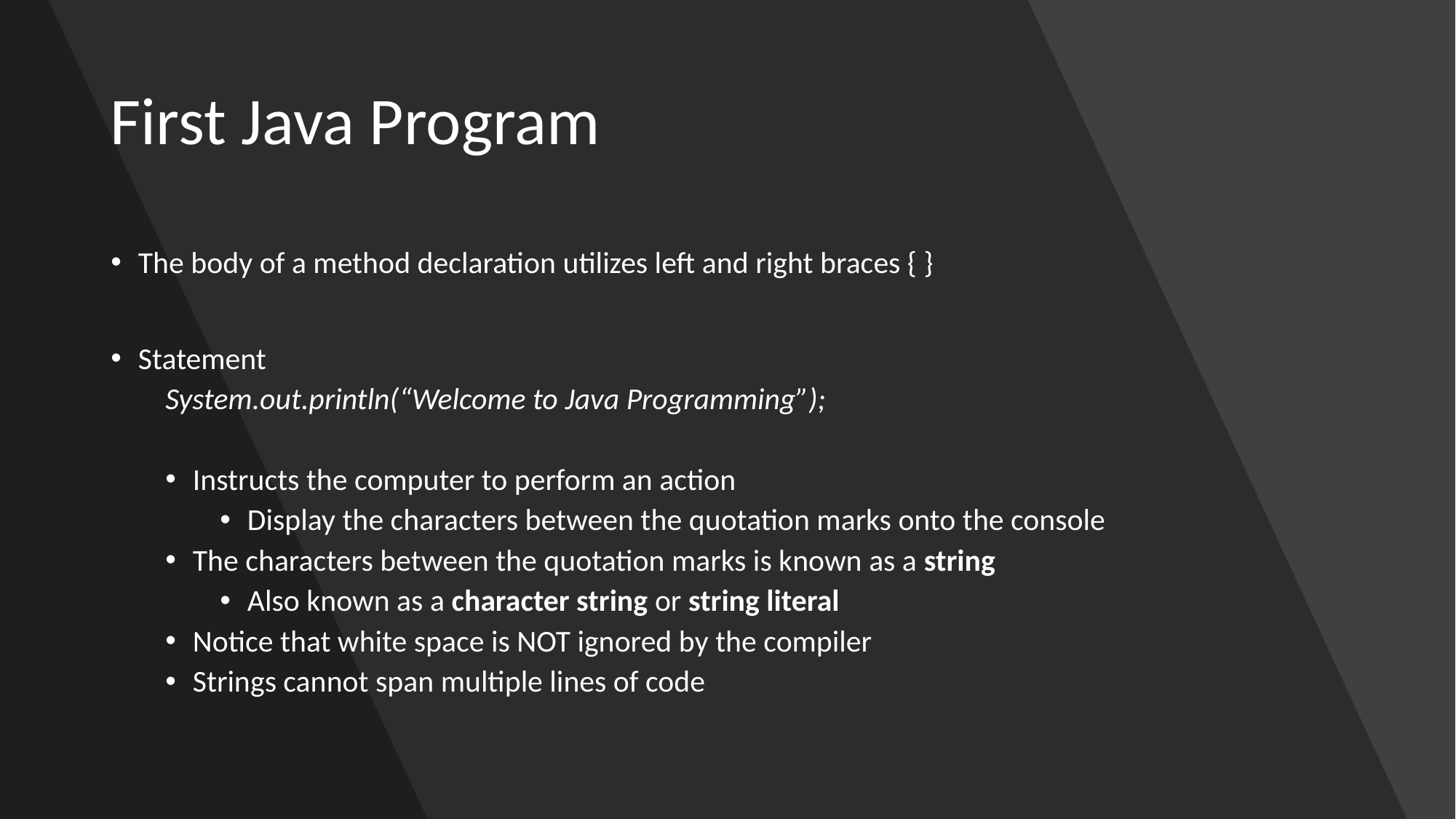

# First Java Program
The body of a method declaration utilizes left and right braces { }

Statement
System.out.println(“Welcome to Java Programming”);

Instructs the computer to perform an action
Display the characters between the quotation marks onto the console
The characters between the quotation marks is known as a string
Also known as a character string or string literal
Notice that white space is NOT ignored by the compiler
Strings cannot span multiple lines of code